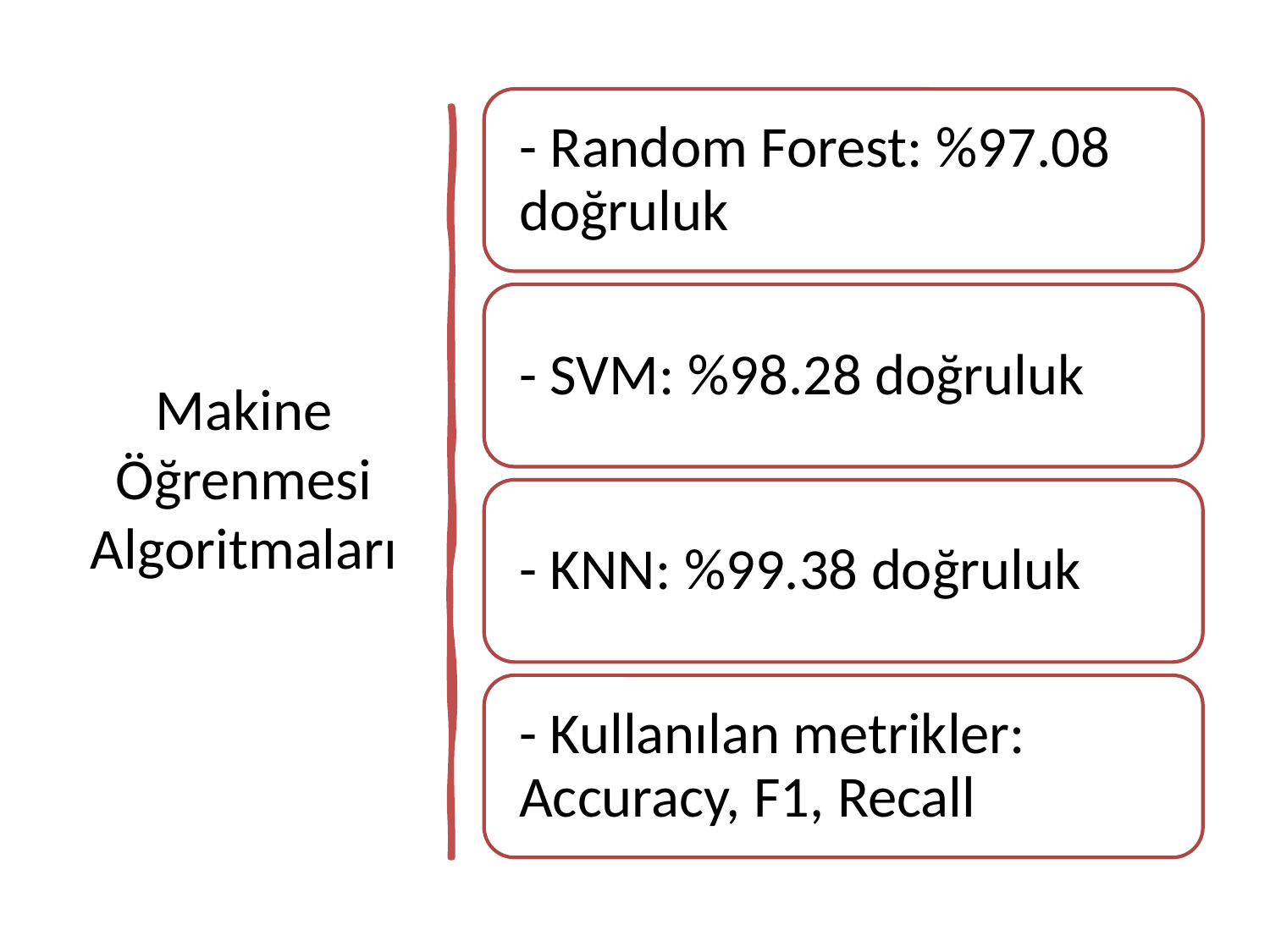

- Random Forest: %97.08 doğruluk
- SVM: %98.28 doğruluk
- KNN: %99.38 doğruluk
- Kullanılan metrikler: Accuracy, F1, Recall
# Makine Öğrenmesi Algoritmaları